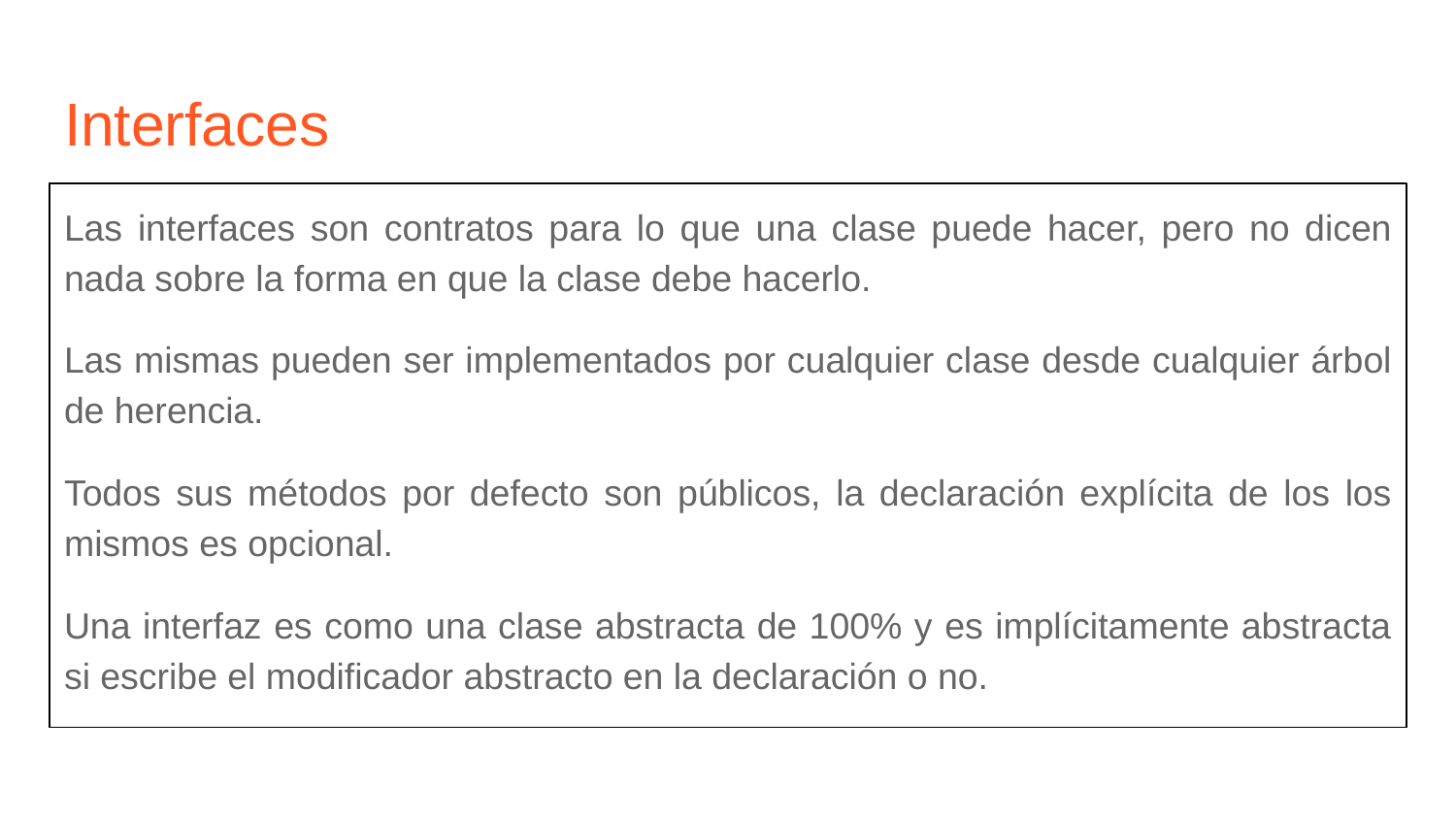

# Interfaces
Las interfaces son contratos para lo que una clase puede hacer, pero no dicen nada sobre la forma en que la clase debe hacerlo.
Las mismas pueden ser implementados por cualquier clase desde cualquier árbol de herencia.
Todos sus métodos por defecto son públicos, la declaración explícita de los los mismos es opcional.
Una interfaz es como una clase abstracta de 100% y es implícitamente abstracta si escribe el modificador abstracto en la declaración o no.